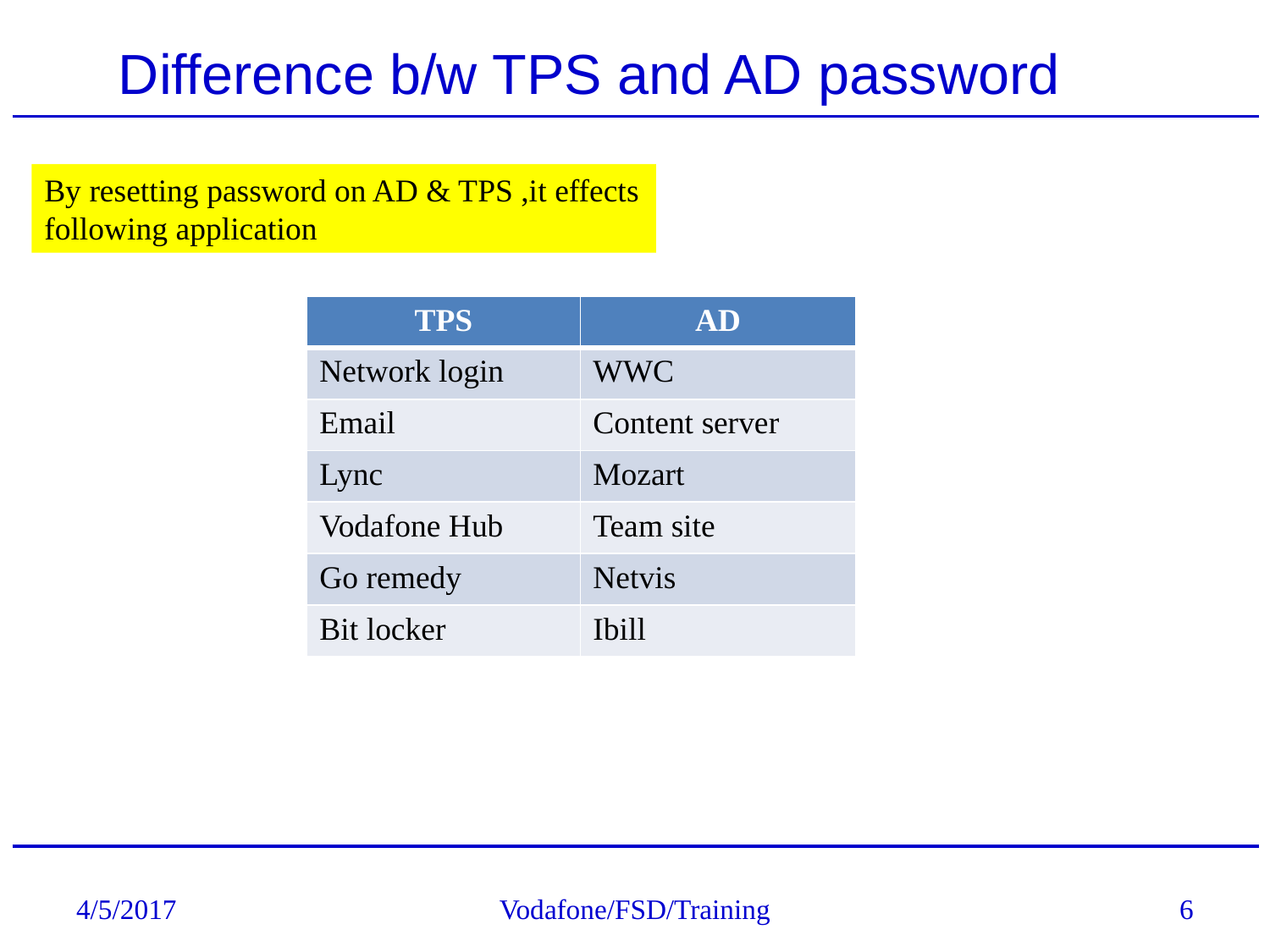

Difference b/w TPS and AD password
By resetting password on AD & TPS ,it effects following application
| TPS | AD |
| --- | --- |
| Network login | WWC |
| Email | Content server |
| Lync | Mozart |
| Vodafone Hub | Team site |
| Go remedy | Netvis |
| Bit locker | Ibill |
4/5/2017
Vodafone/FSD/Training
6